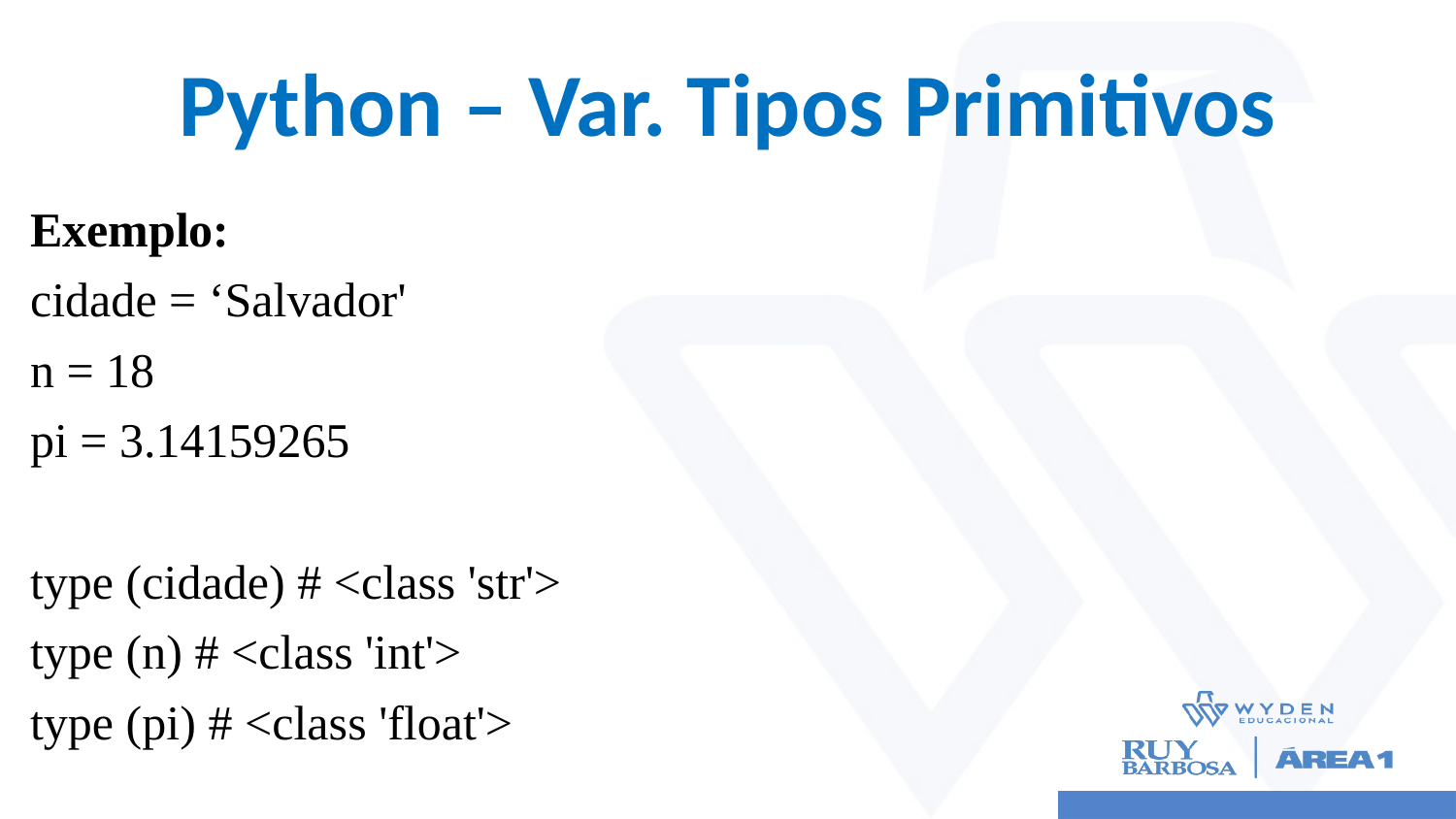

# Python – Var. Tipos Primitivos
Exemplo:
cidade = ‘Salvador'
n = 18
pi = 3.14159265

type (cidade) # <class 'str'>
type (n) # <class 'int'>
type (pi) # <class 'float'>